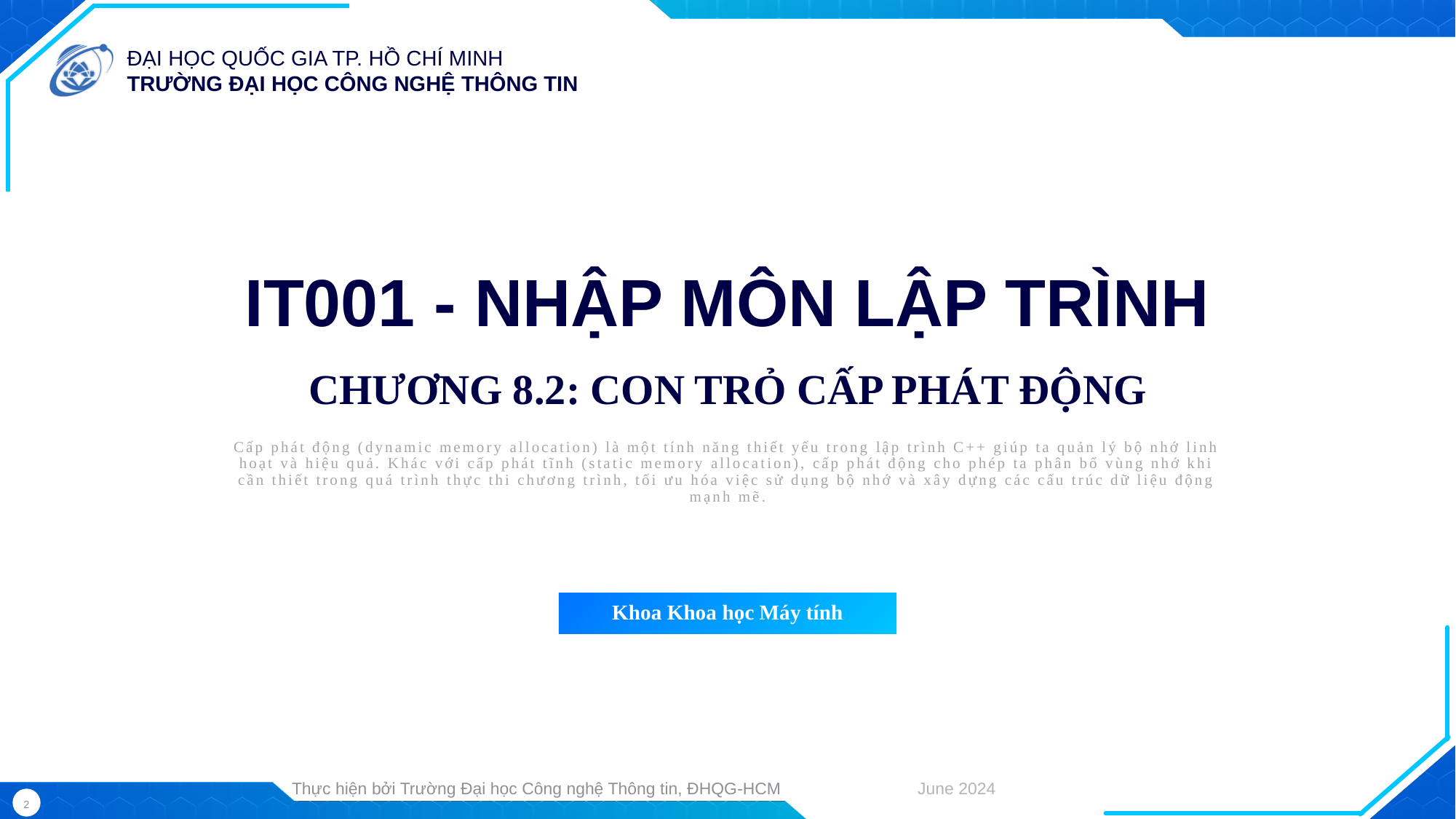

IT001 - NHẬP MÔN LẬP TRÌNH
CHƯƠNG 8.2: CON TRỎ CẤP PHÁT ĐỘNG
Cấp phát động (dynamic memory allocation) là một tính năng thiết yếu trong lập trình C++ giúp ta quản lý bộ nhớ linh hoạt và hiệu quả. Khác với cấp phát tĩnh (static memory allocation), cấp phát động cho phép ta phân bổ vùng nhớ khi cần thiết trong quá trình thực thi chương trình, tối ưu hóa việc sử dụng bộ nhớ và xây dựng các cấu trúc dữ liệu động mạnh mẽ.
Khoa Khoa học Máy tính
June 2024
Thực hiện bởi Trường Đại học Công nghệ Thông tin, ĐHQG-HCM
2